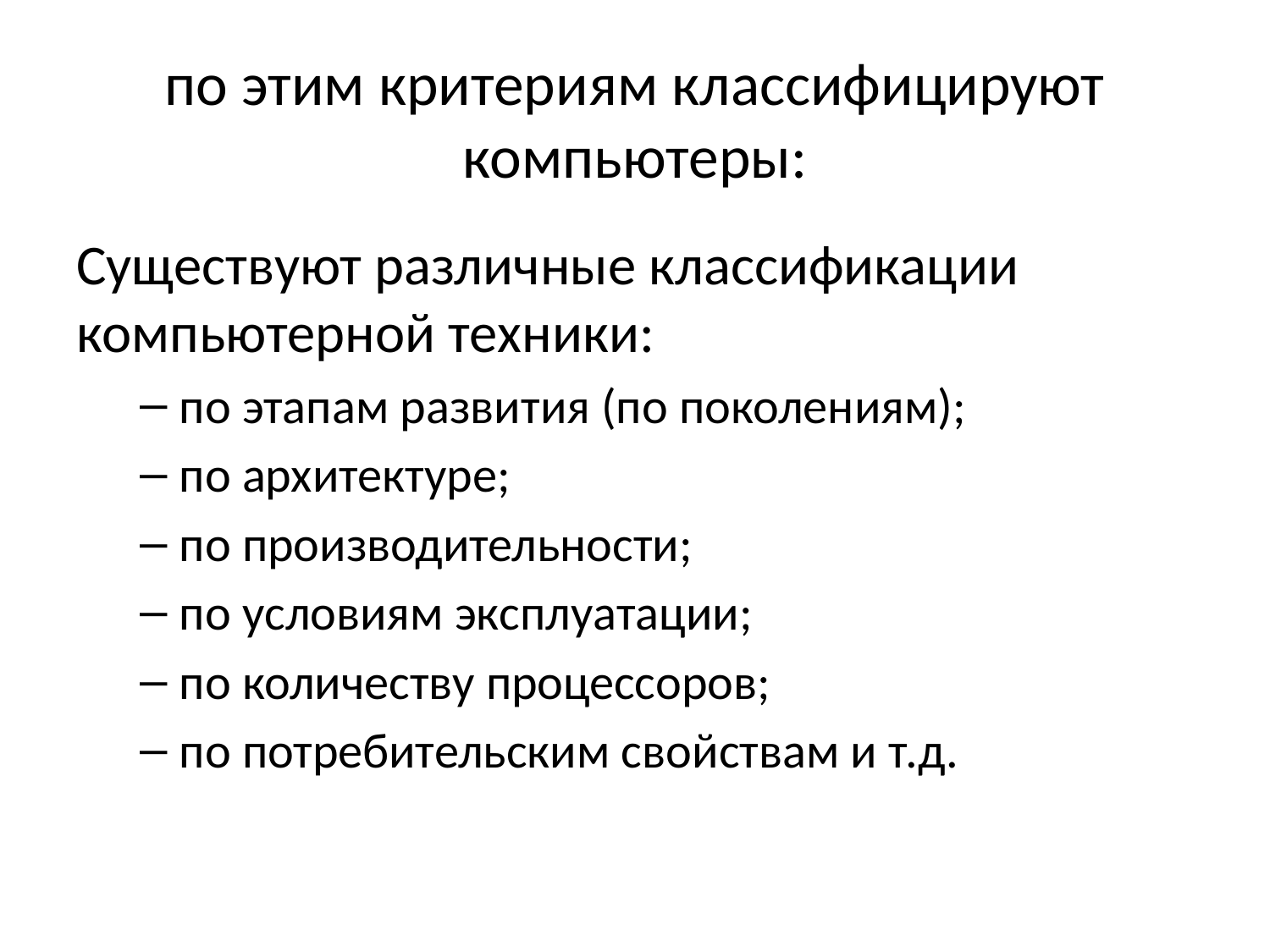

# по этим критериям классифицируют компьютеры:
Существуют различные классификации компьютерной техники:
по этапам развития (по поколениям);
по архитектуре;
по производительности;
по условиям эксплуатации;
по количеству процессоров;
по потребительским свойствам и т.д.